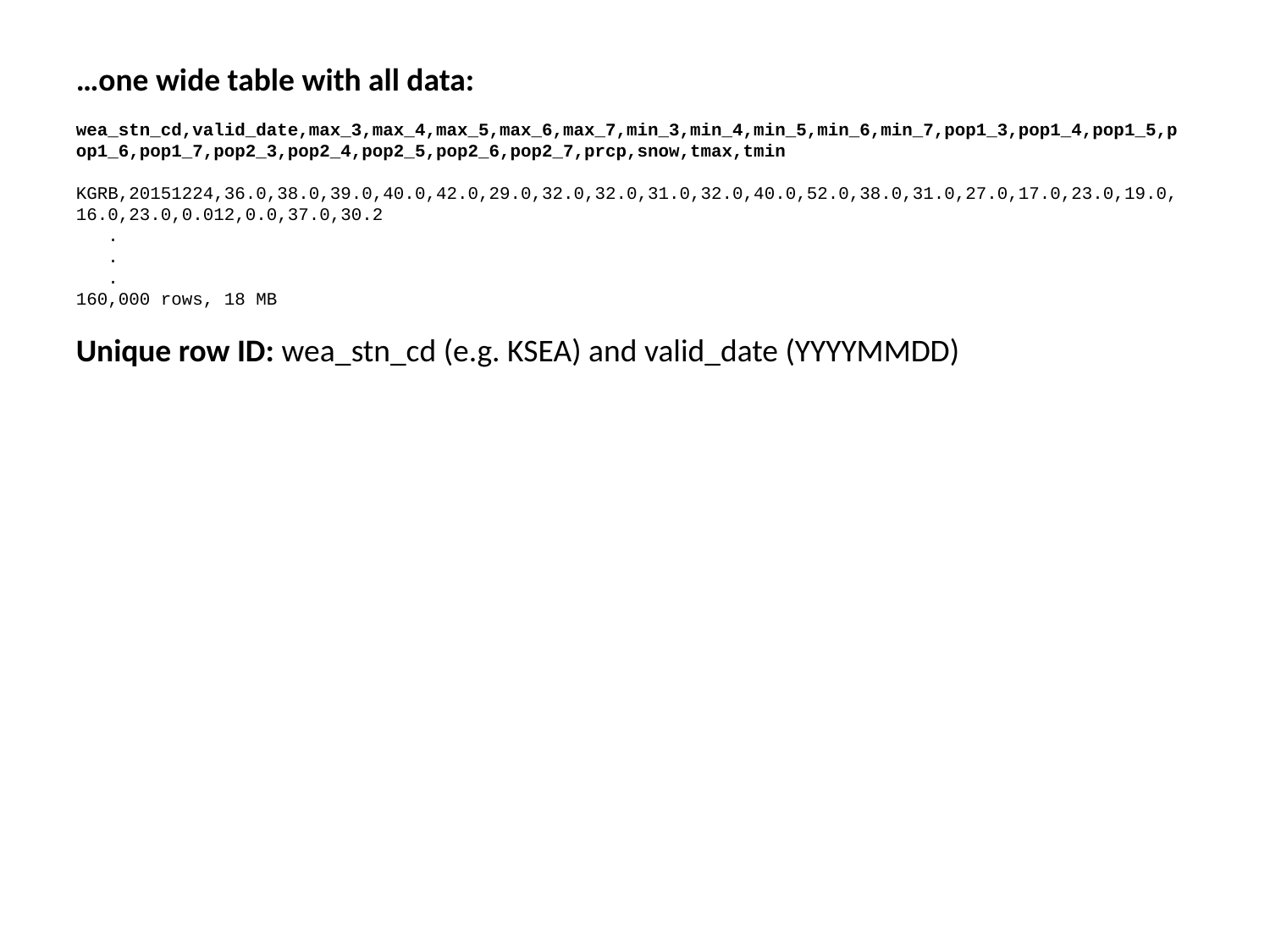

…one wide table with all data:

wea_stn_cd,valid_date,max_3,max_4,max_5,max_6,max_7,min_3,min_4,min_5,min_6,min_7,pop1_3,pop1_4,pop1_5,pop1_6,pop1_7,pop2_3,pop2_4,pop2_5,pop2_6,pop2_7,prcp,snow,tmax,tmin

KGRB,20151224,36.0,38.0,39.0,40.0,42.0,29.0,32.0,32.0,31.0,32.0,40.0,52.0,38.0,31.0,27.0,17.0,23.0,19.0,16.0,23.0,0.012,0.0,37.0,30.2
   .
   .
   .
160,000 rows, 18 MB

Unique row ID: wea_stn_cd (e.g. KSEA) and valid_date (YYYYMMDD)